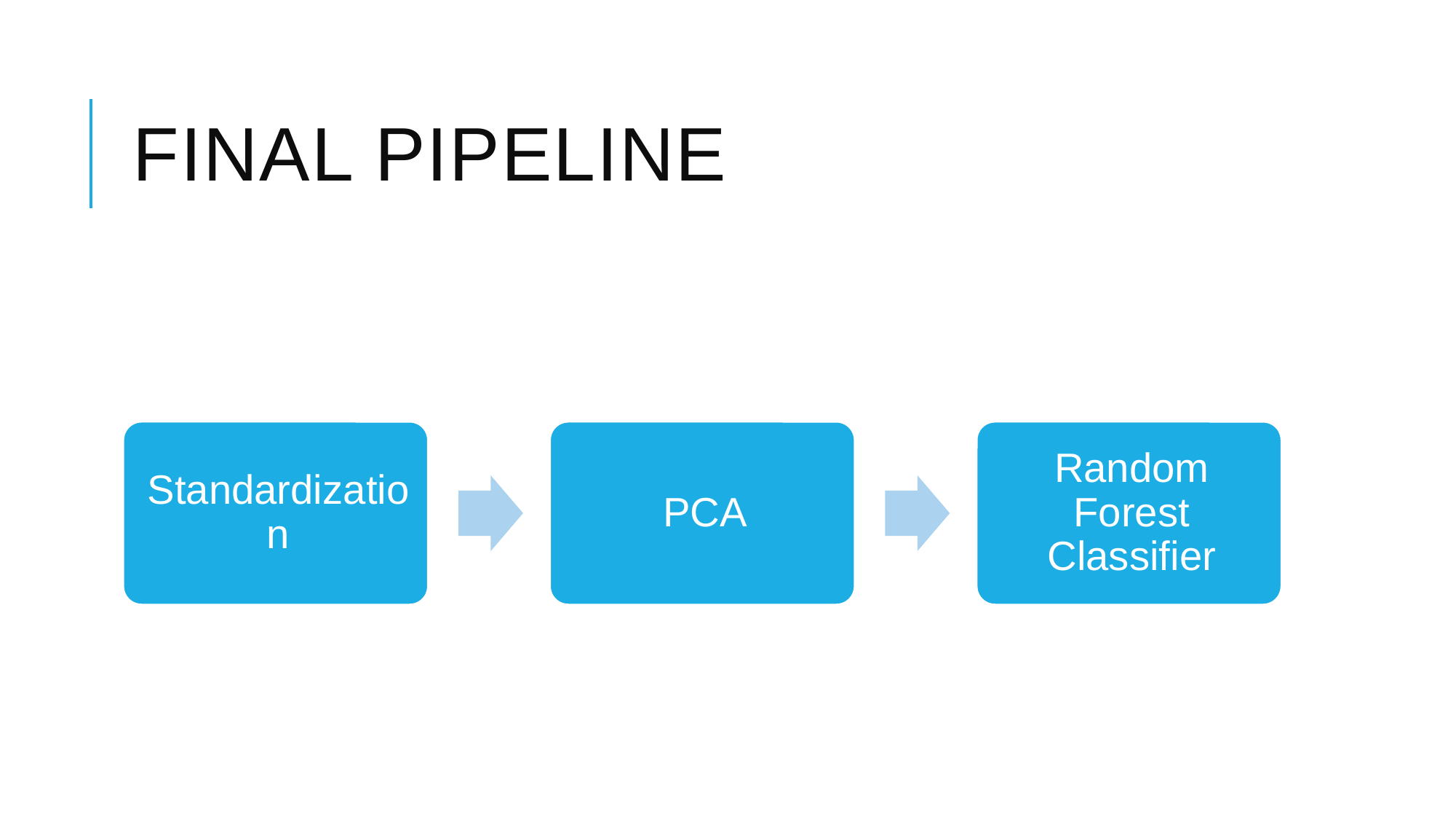

# Final pipeline
Standardization

PCA

Random Forest Classifier